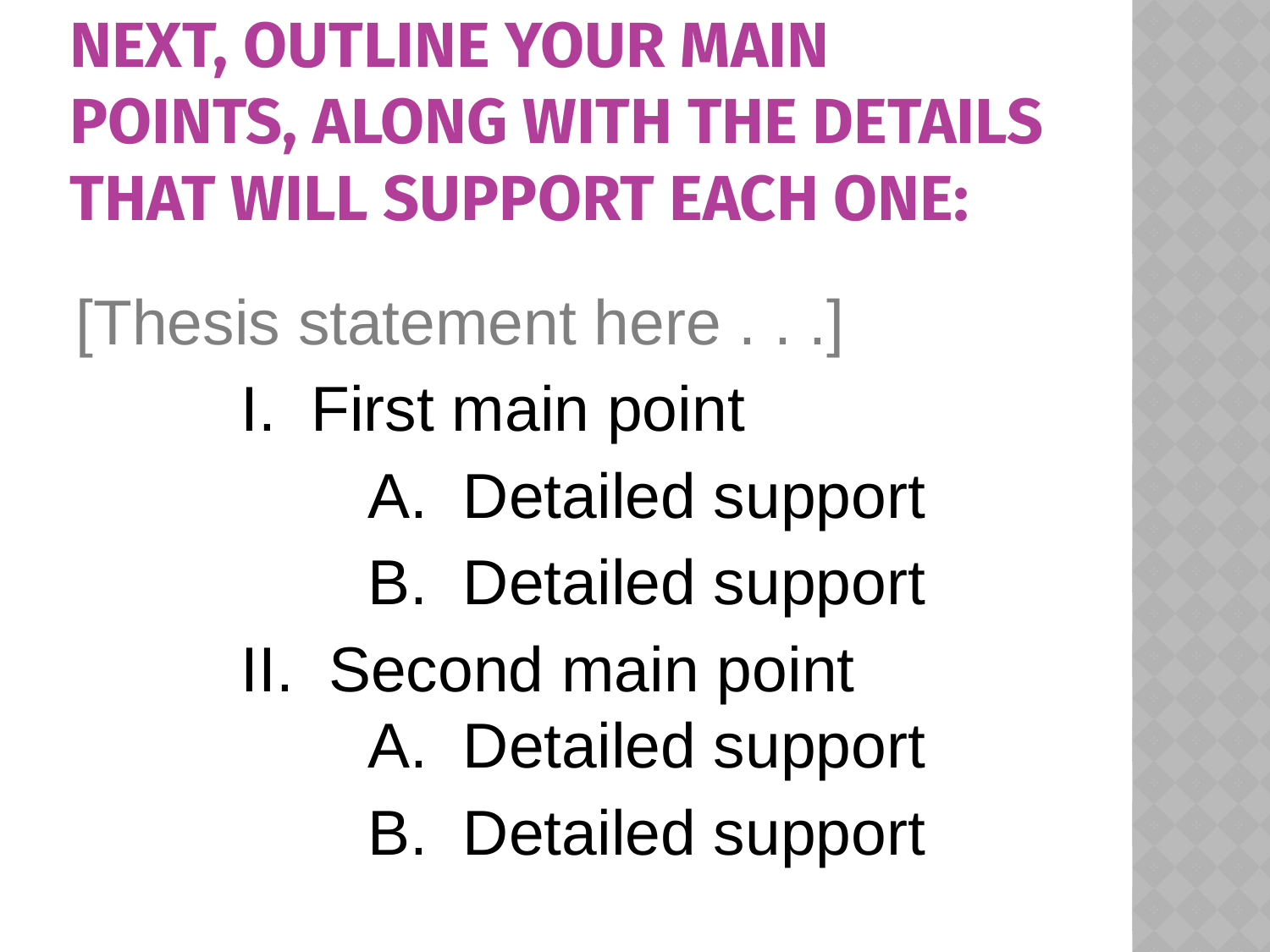

# Next, outline your main points, along with the details that will support each one:
[Thesis statement here . . .]
		I.  First main point
			A.  Detailed support
			B.  Detailed support
		II.  Second main point
		A.  Detailed support
			B.  Detailed support